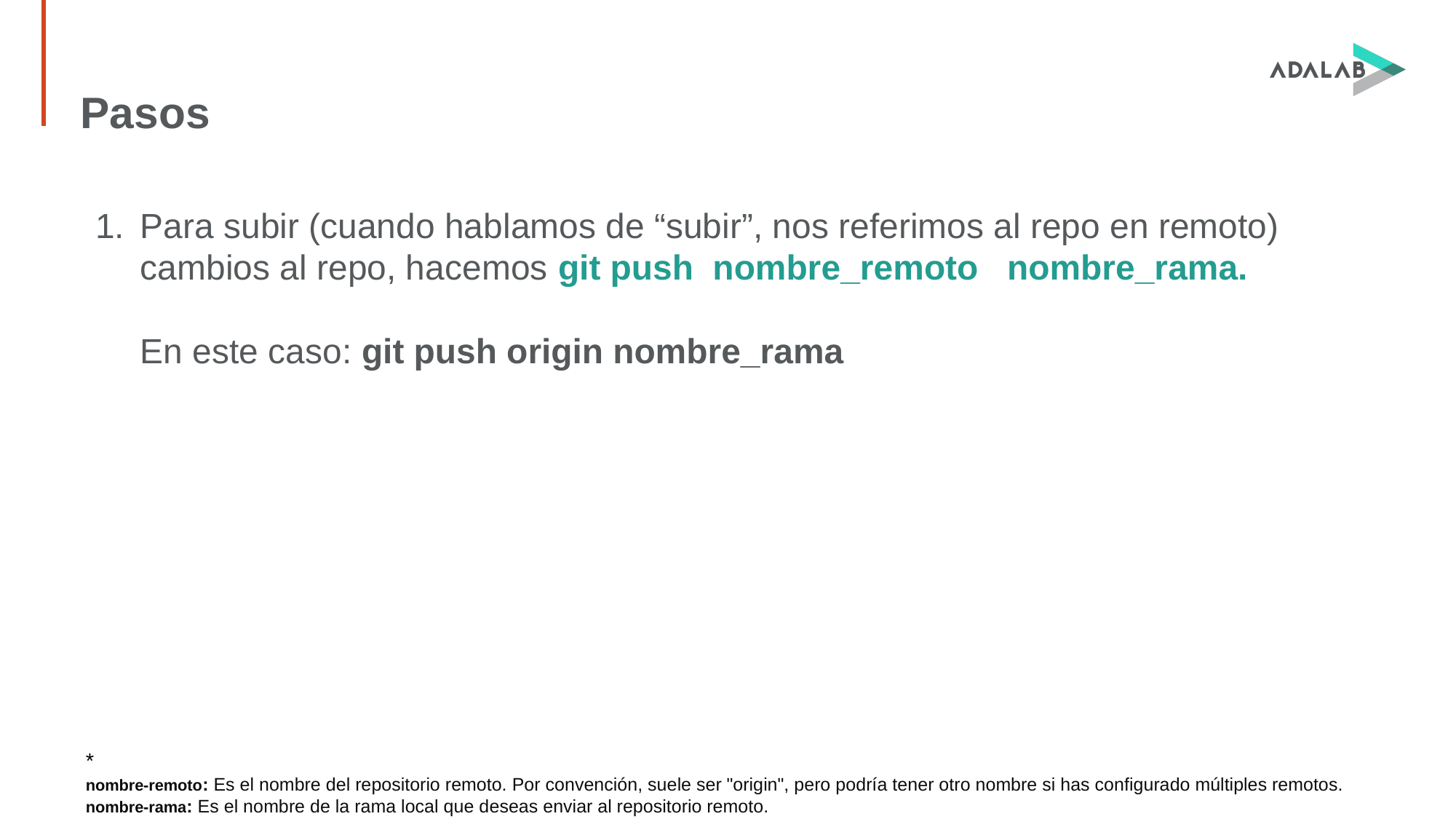

# Pasos
1
Para subir (cuando hablamos de “subir”, nos referimos al repo en remoto) cambios al repo, hacemos git push  nombre_remoto   nombre_rama.

En este caso: git push origin nombre_rama

*
nombre-remoto: Es el nombre del repositorio remoto. Por convención, suele ser "origin", pero podría tener otro nombre si has configurado múltiples remotos.
nombre-rama: Es el nombre de la rama local que deseas enviar al repositorio remoto.